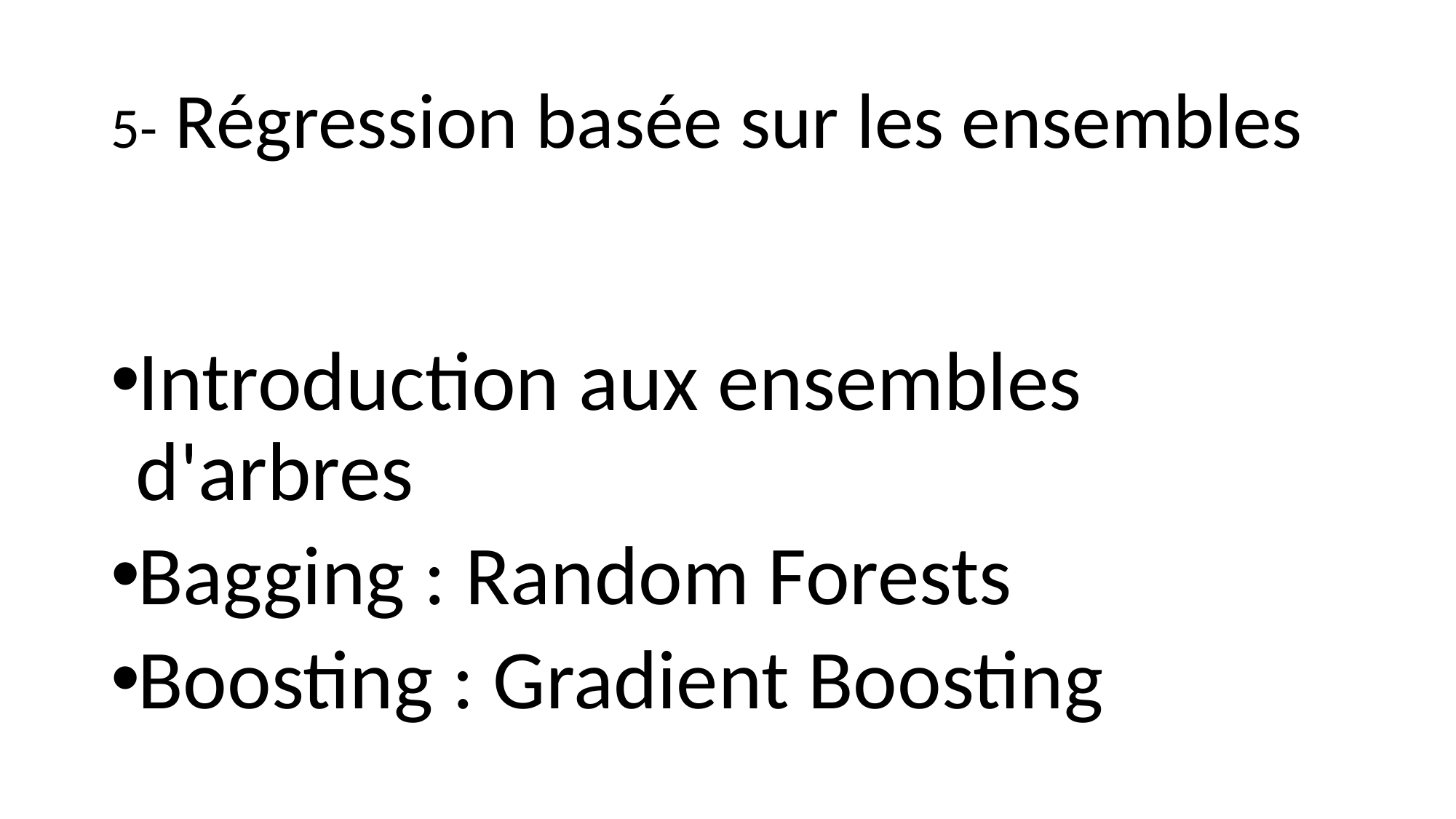

# 5- Régression basée sur les ensembles

Introduction aux ensembles d'arbres
Bagging : Random Forests
Boosting : Gradient Boosting